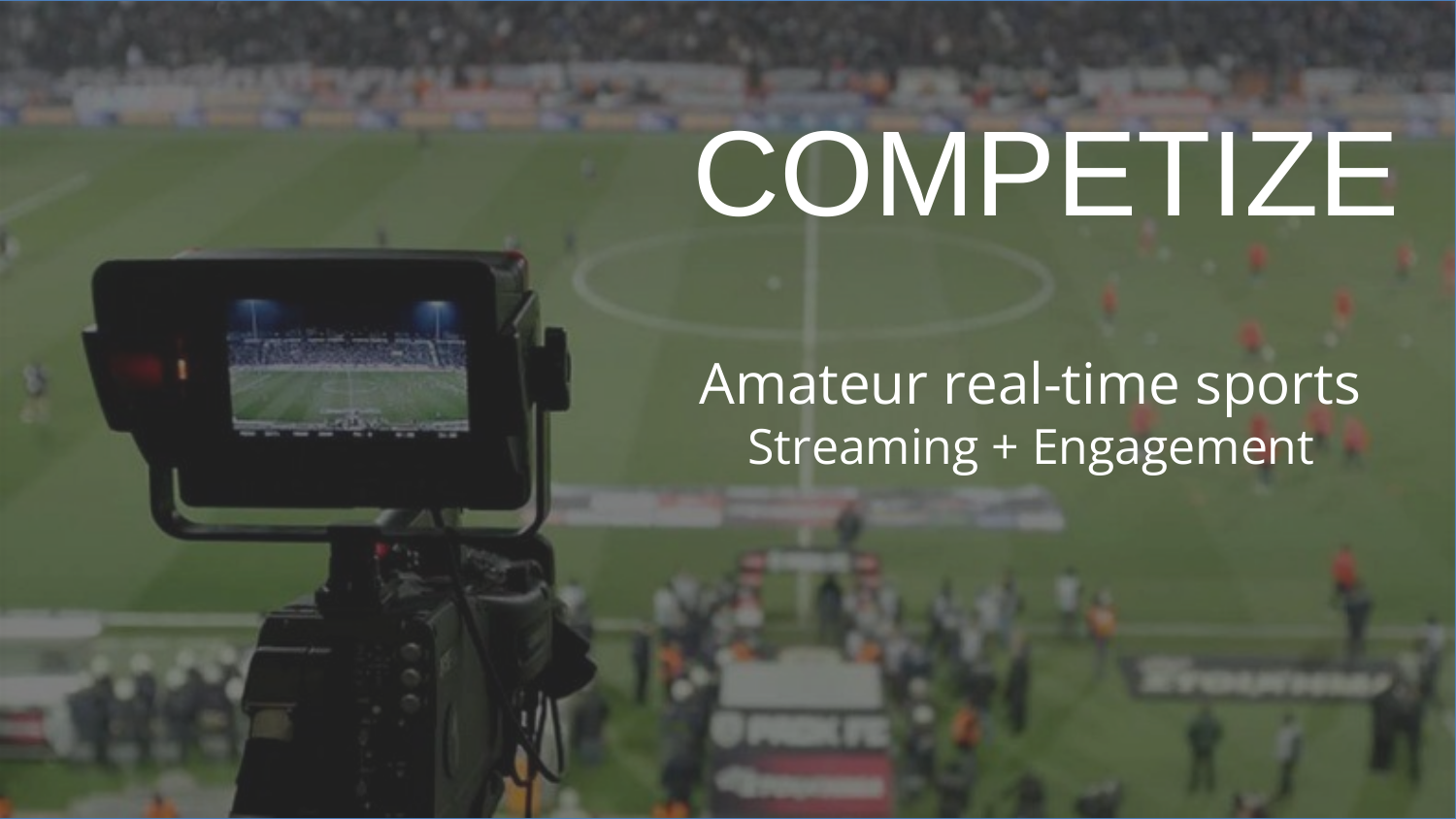

COMPETIZE
Amateur real-time sports
Streaming + Engagement